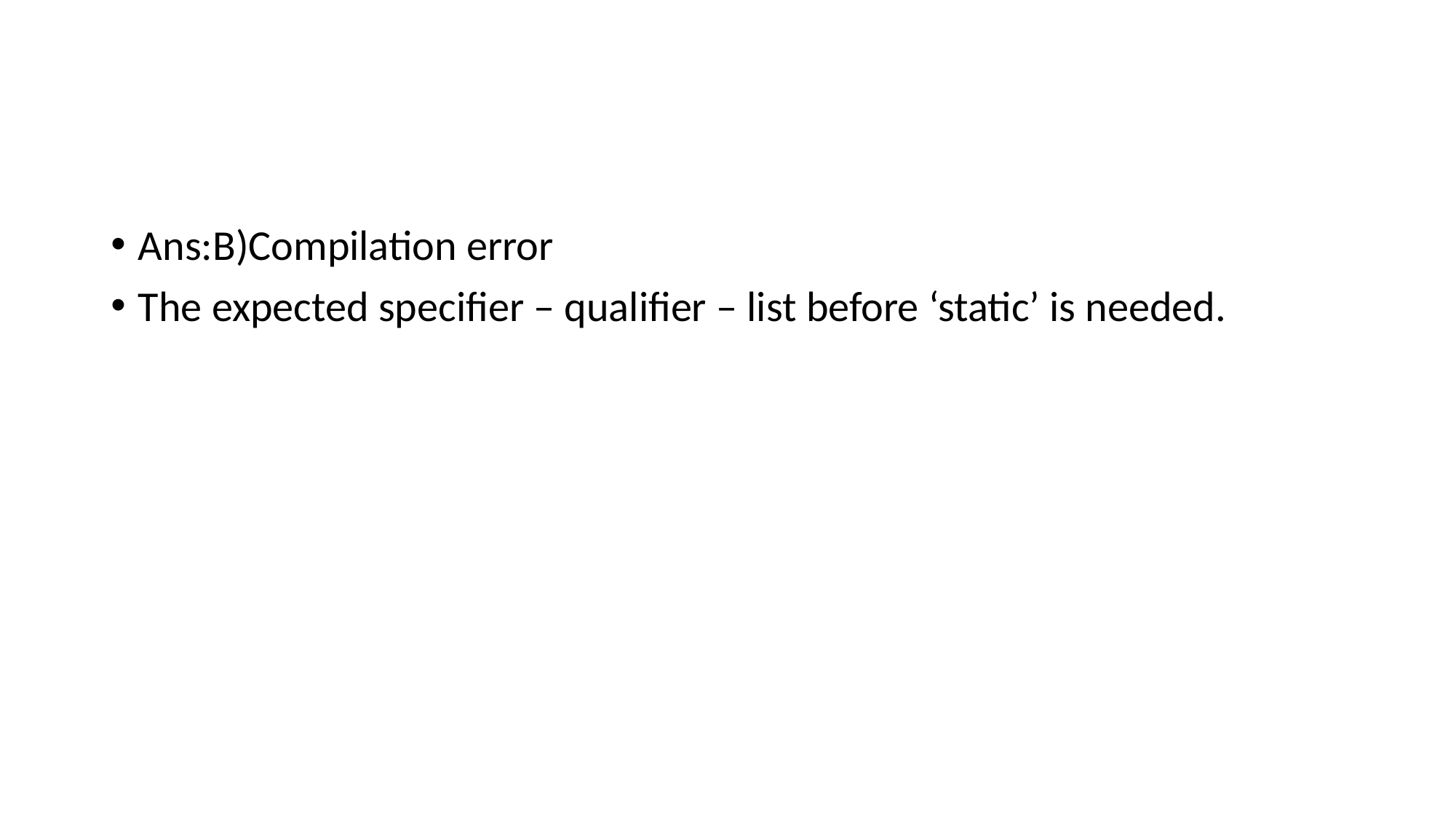

#
Ans:B)Compilation error
The expected specifier – qualifier – list before ‘static’ is needed.